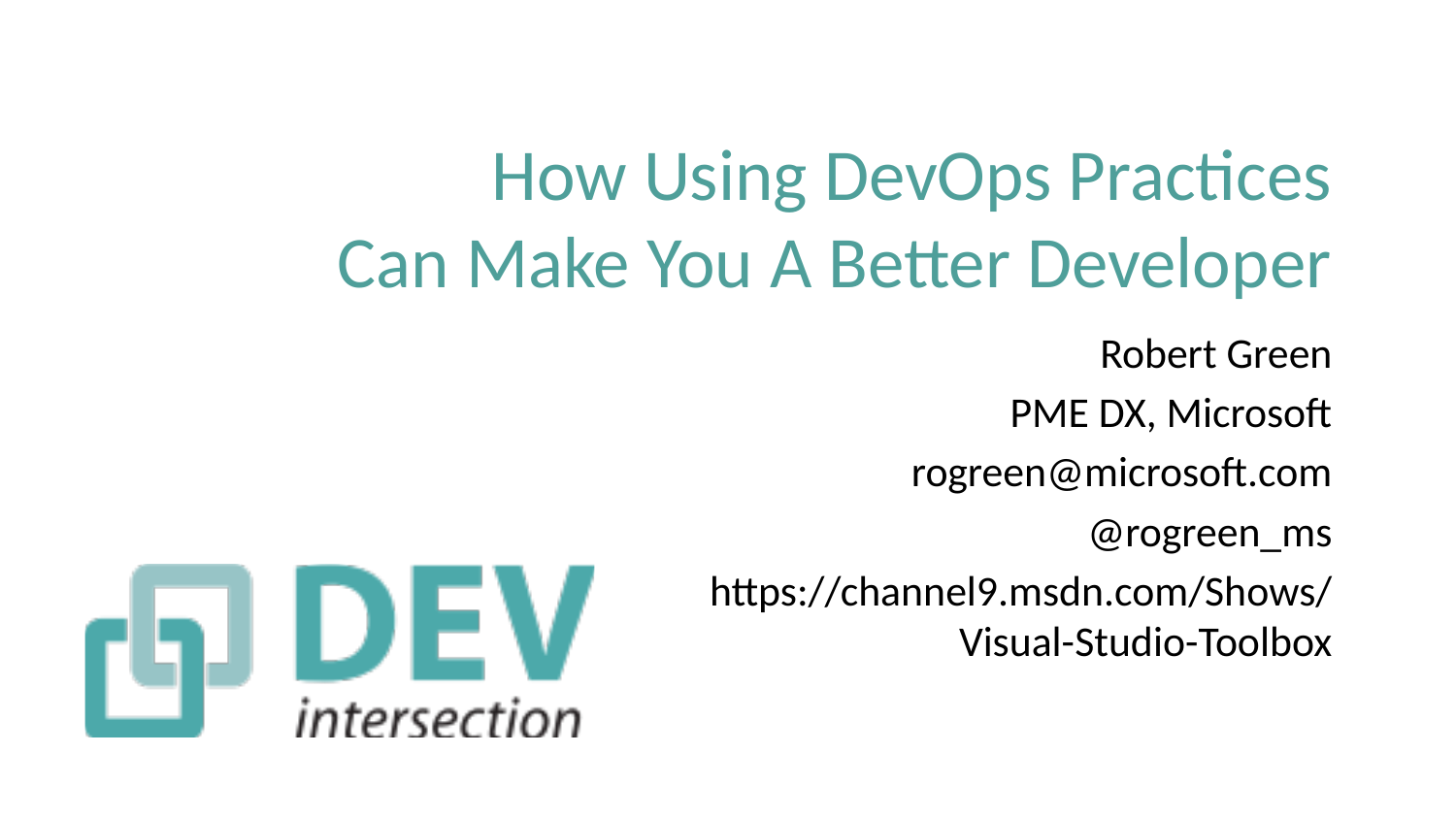

# How Using DevOps Practices Can Make You A Better Developer
Robert Green
PME DX, Microsoft
rogreen@microsoft.com
@rogreen_ms
https://channel9.msdn.com/Shows/
Visual-Studio-Toolbox